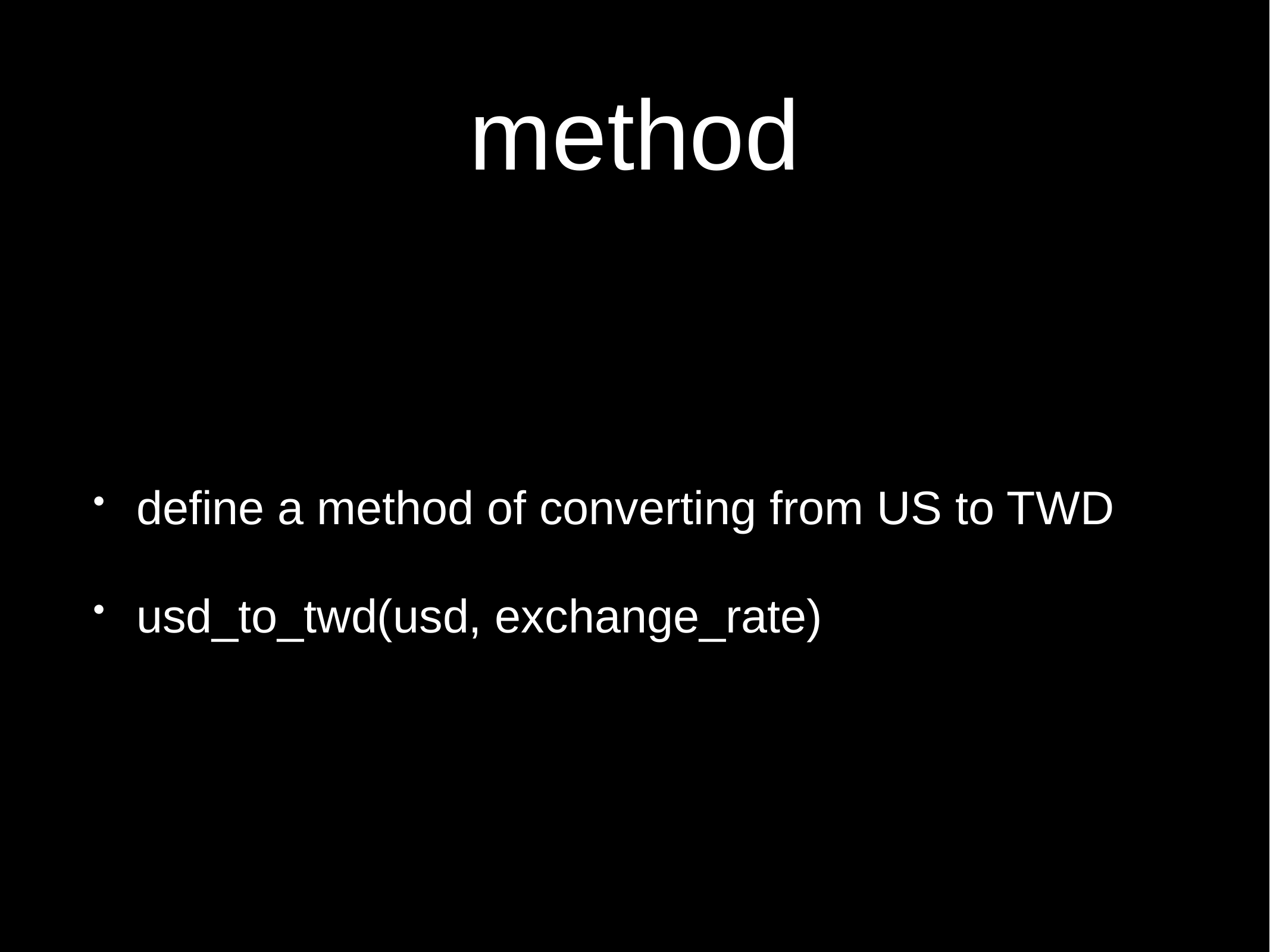

# method
define a method of converting from US to TWD
usd_to_twd(usd, exchange_rate)